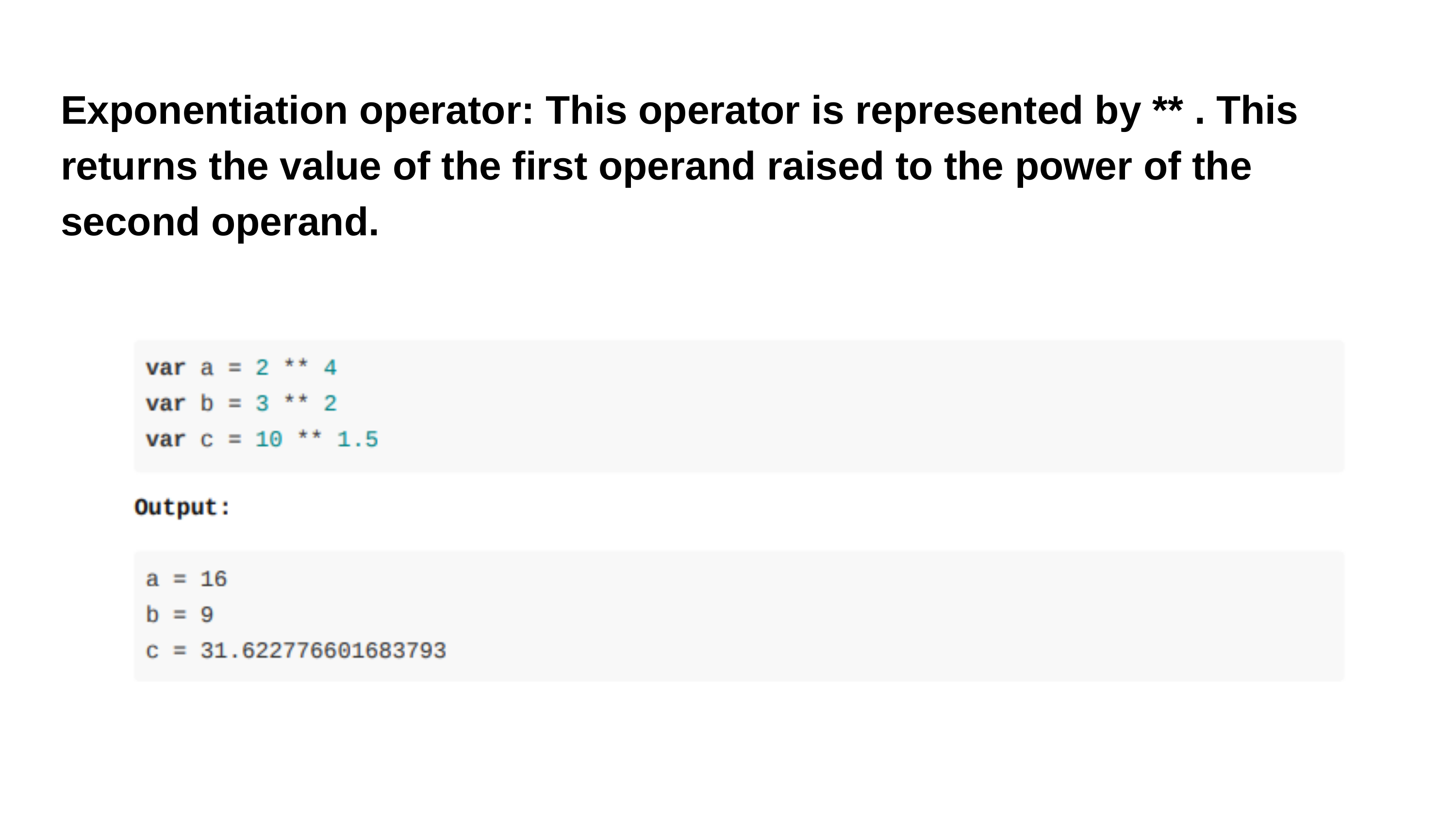

Exponentiation operator: This operator is represented by ** . This returns the value of the first operand raised to the power of the second operand.